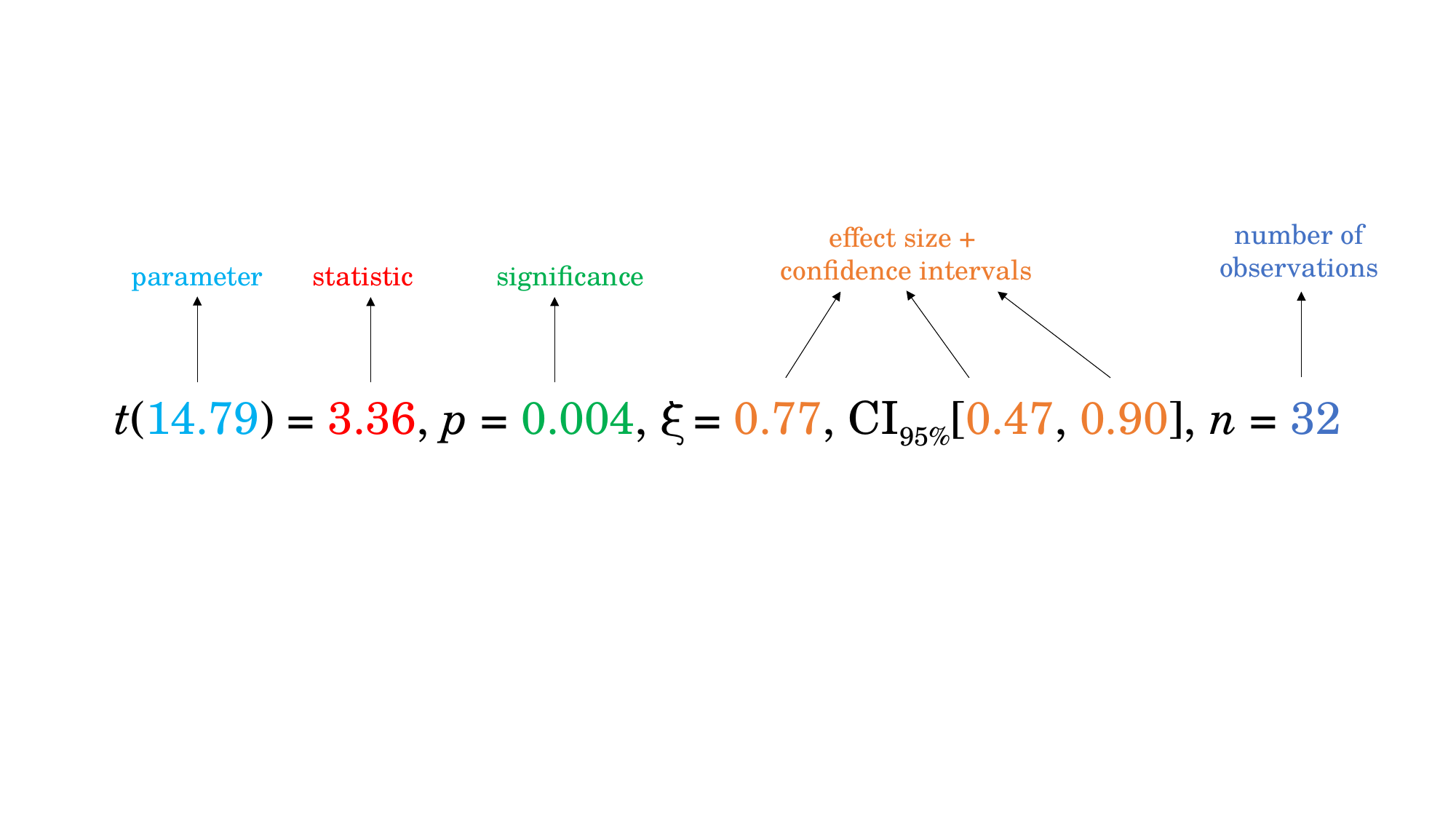

number of
observations
effect size +
confidence intervals
parameter
statistic
significance
# t(14.79) = 3.36, p = 0.004, ξ = 0.77, CI95%[0.47, 0.90], n = 32